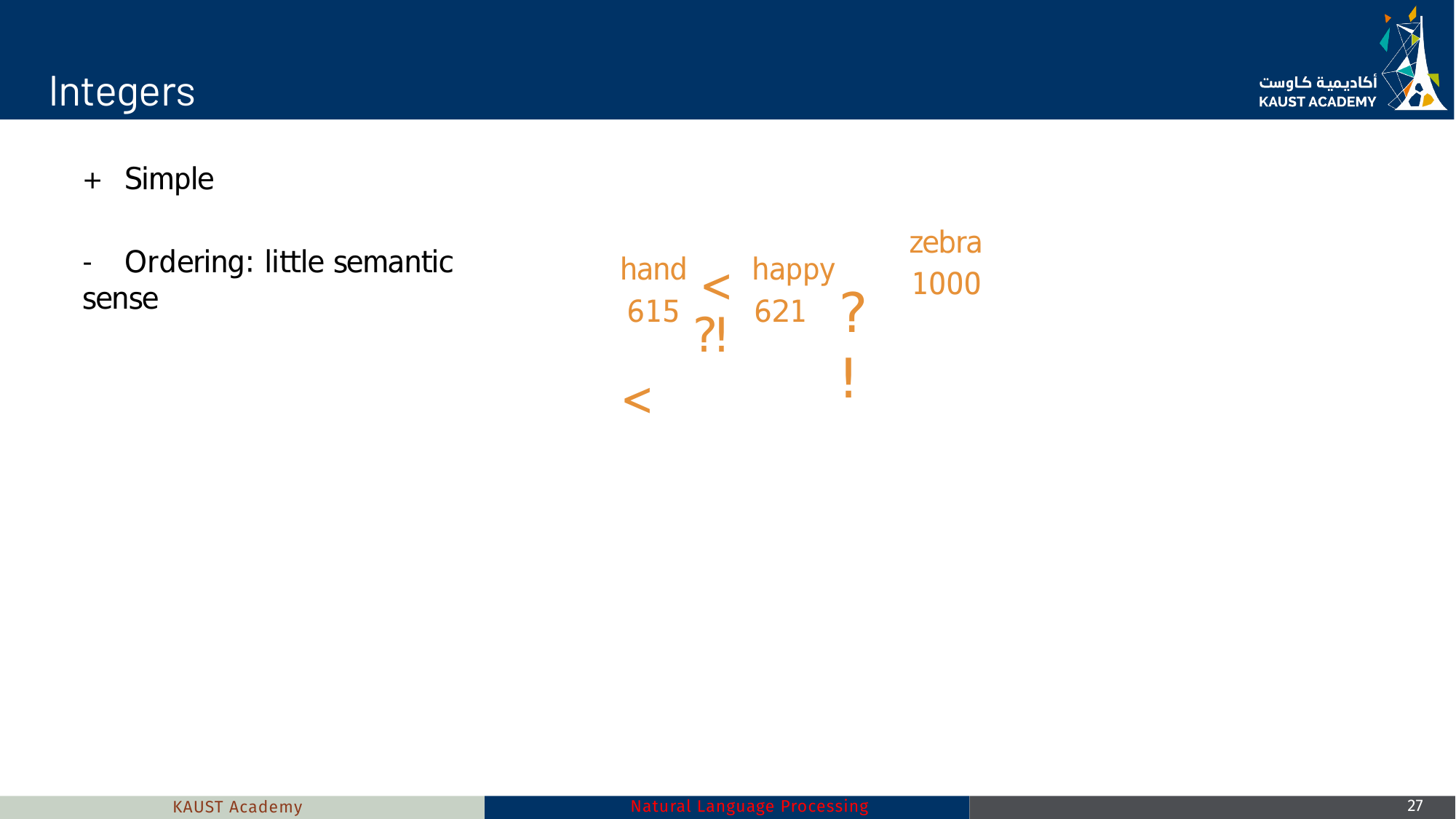

# Integers
+	Simple
hand < happy	<
zebra
1000
615 ?! 621
-	Ordering: little semantic sense
?!